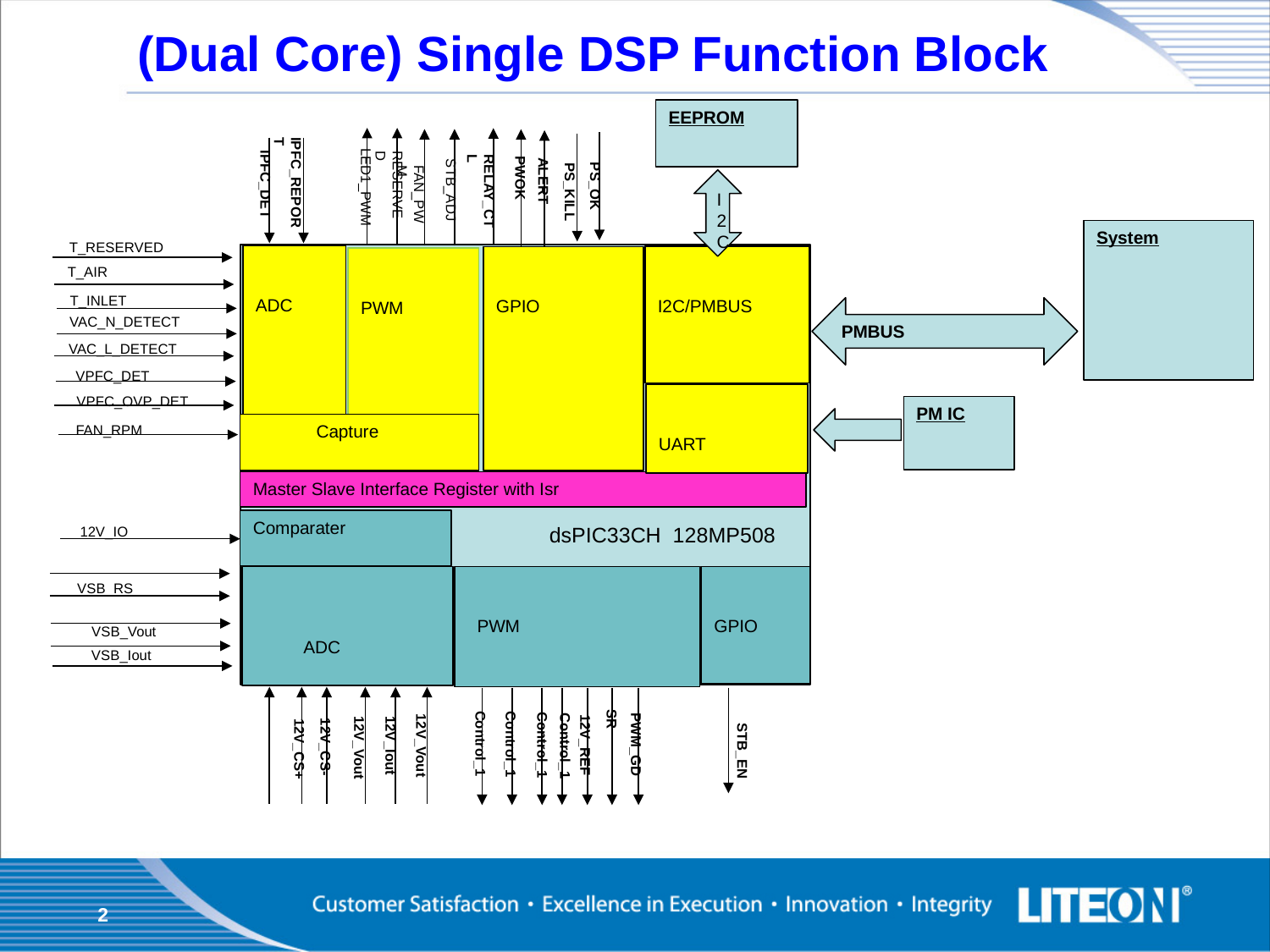

# (Dual Core) Single DSP Function Block
EEPROM

IPFC_REPORT
LED1_PWM
IPFC_DET
RESERVED
RELAY_CTL
PWOK
ALERT
STB_ADJ
PS_OK
PS_KILL
FAN_PWM
I2C
System

T_RESERVED

ADC

I2C/PMBUS

GPIO

PWM
T_AIR
T_INLET
PMBUS
VAC_N_DETECT
VAC_L_DETECT
VPFC_DET

UART
VPFC_OVP_DET
PM IC

Capture
FAN_RPM
Master Slave Interface Register with Isr
Comparater
dsPIC33CH  128MP508
12V_IO

          ADC

  PWM

GPIO
VSB_RS
VSB_Vout
VSB_Iout
SR
Control_1
Control_1
Control_1
Control_1
PWM_GD
12V_Vout
12V_REF
12V_Vout
12V_Iout
12V_CS-
12V_CS+
STB_EN
2